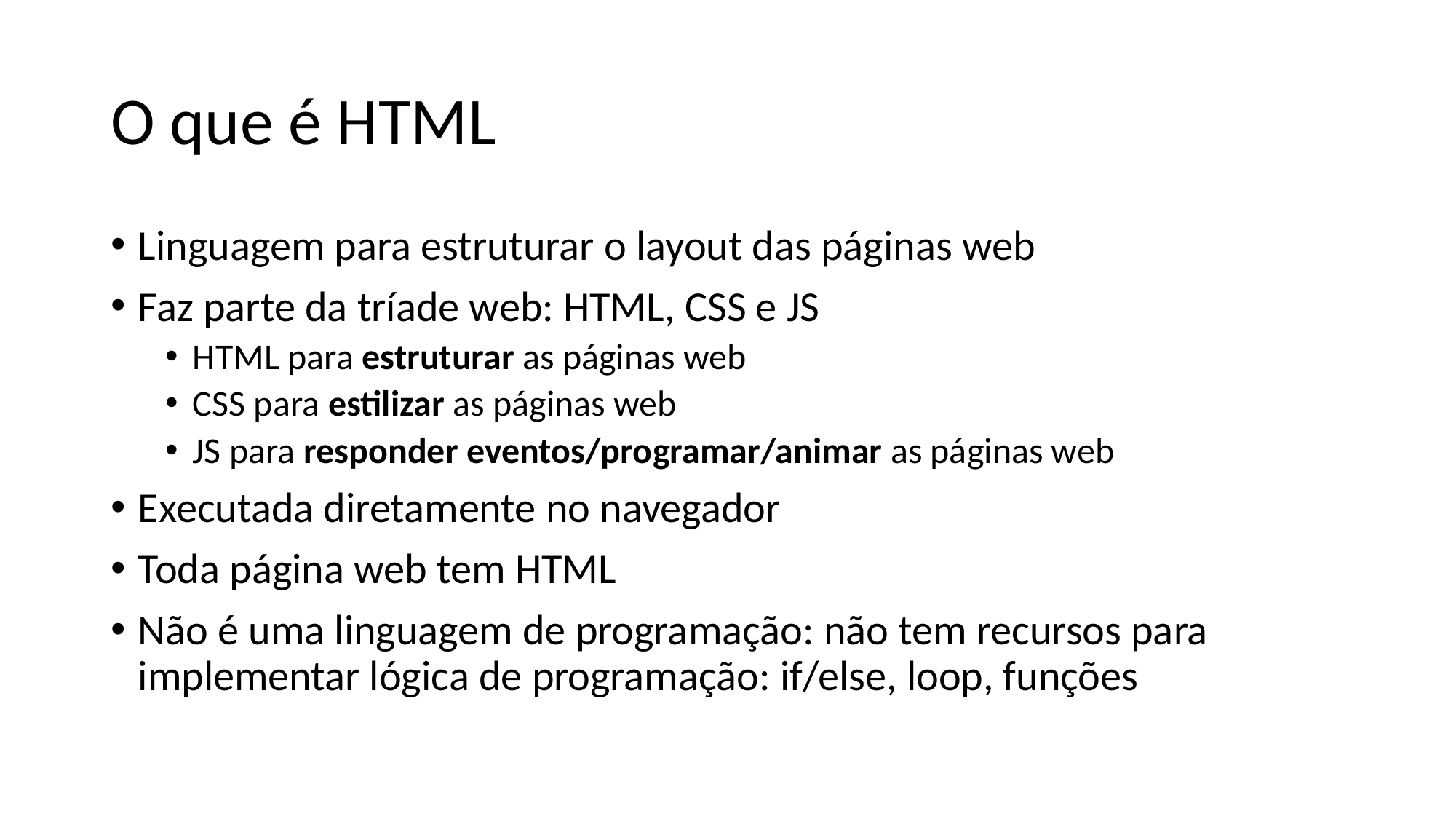

# O que é HTML
Linguagem para estruturar o layout das páginas web
Faz parte da tríade web: HTML, CSS e JS
HTML para estruturar as páginas web
CSS para estilizar as páginas web
JS para responder eventos/programar/animar as páginas web
Executada diretamente no navegador
Toda página web tem HTML
Não é uma linguagem de programação: não tem recursos para implementar lógica de programação: if/else, loop, funções